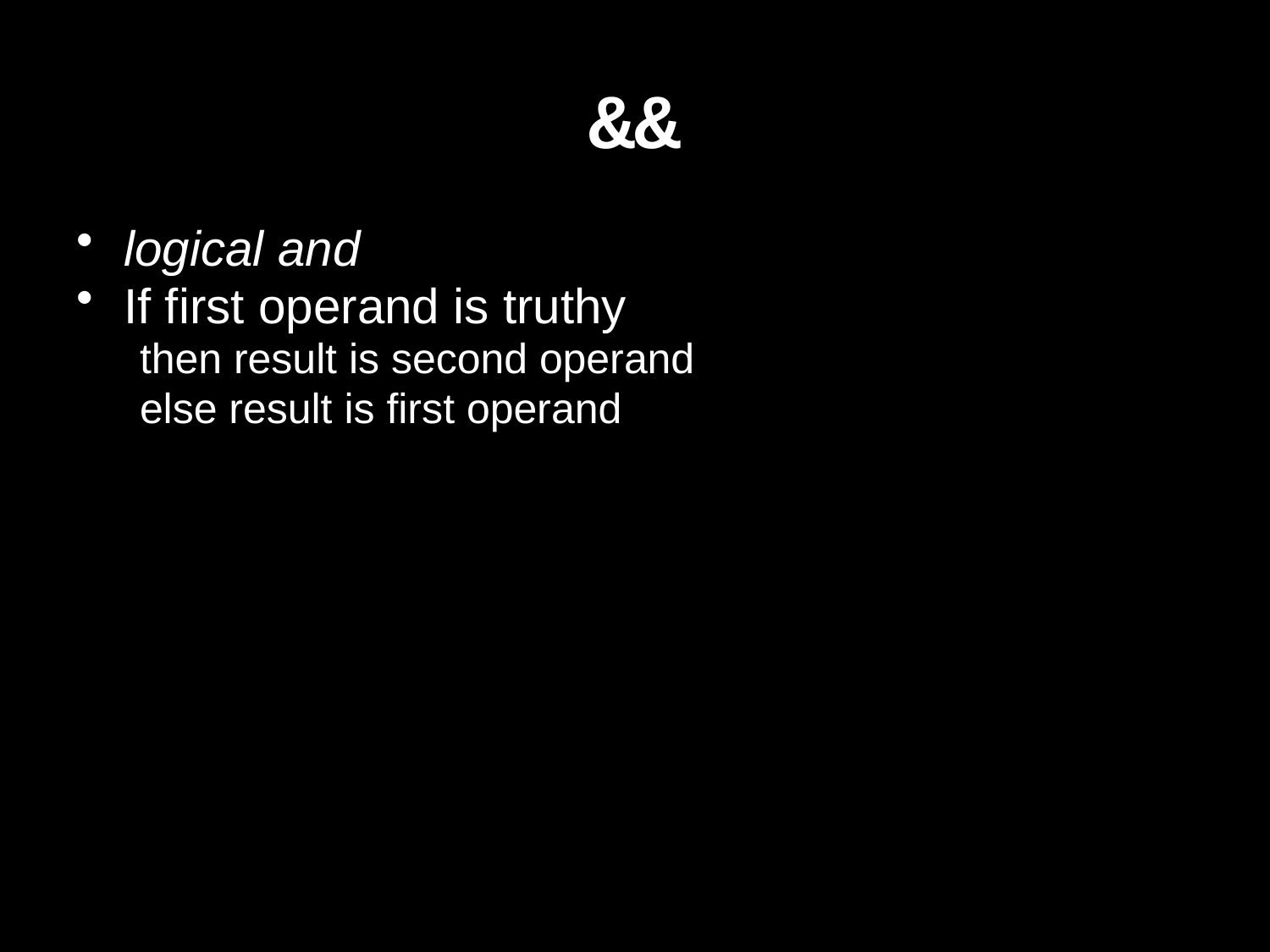

# &&
logical and
If first operand is truthy
then result is second operand
else result is first operand